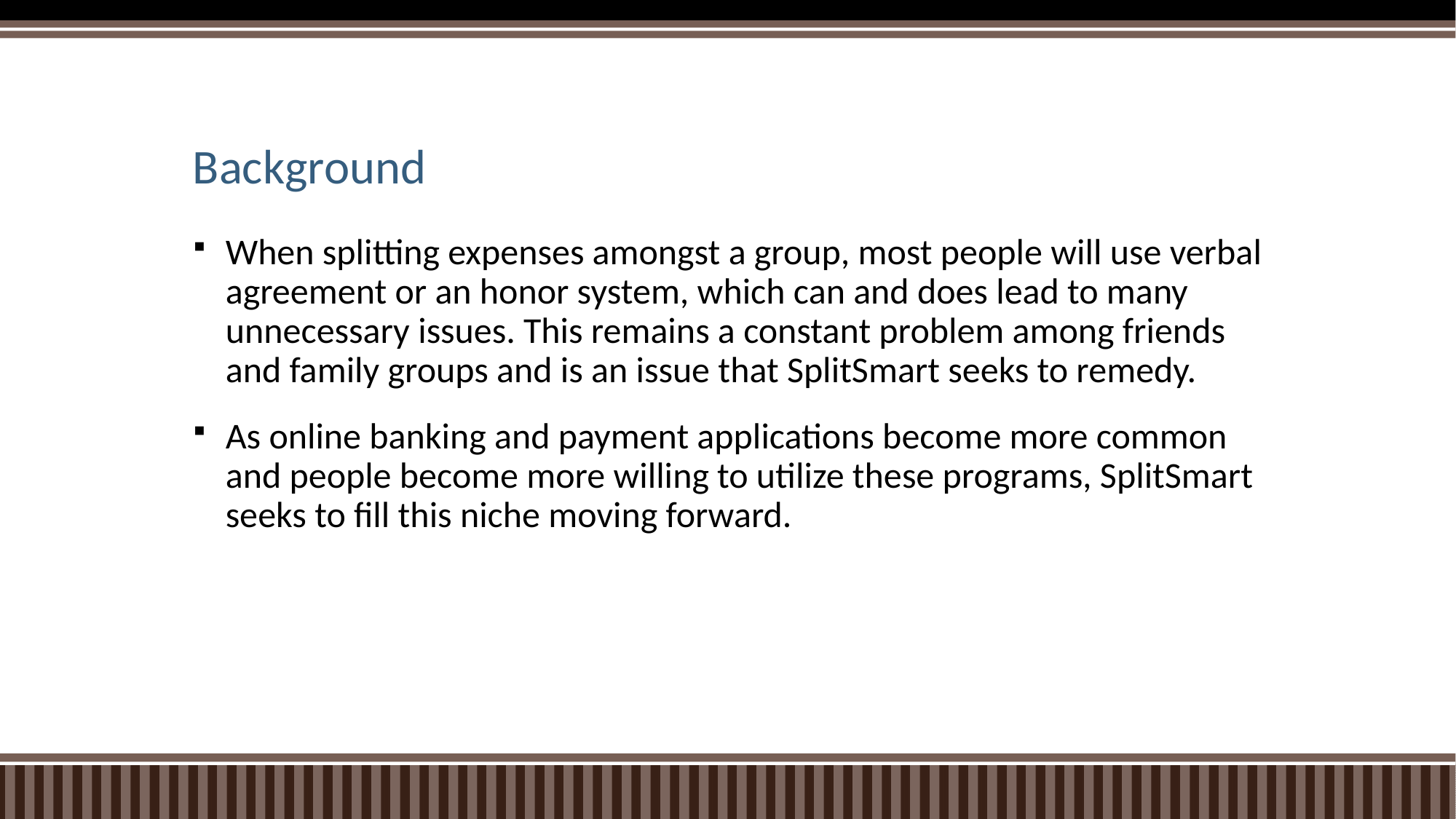

# Background
When splitting expenses amongst a group, most people will use verbal agreement or an honor system, which can and does lead to many unnecessary issues. This remains a constant problem among friends and family groups and is an issue that SplitSmart seeks to remedy.
As online banking and payment applications become more common and people become more willing to utilize these programs, SplitSmart seeks to fill this niche moving forward.